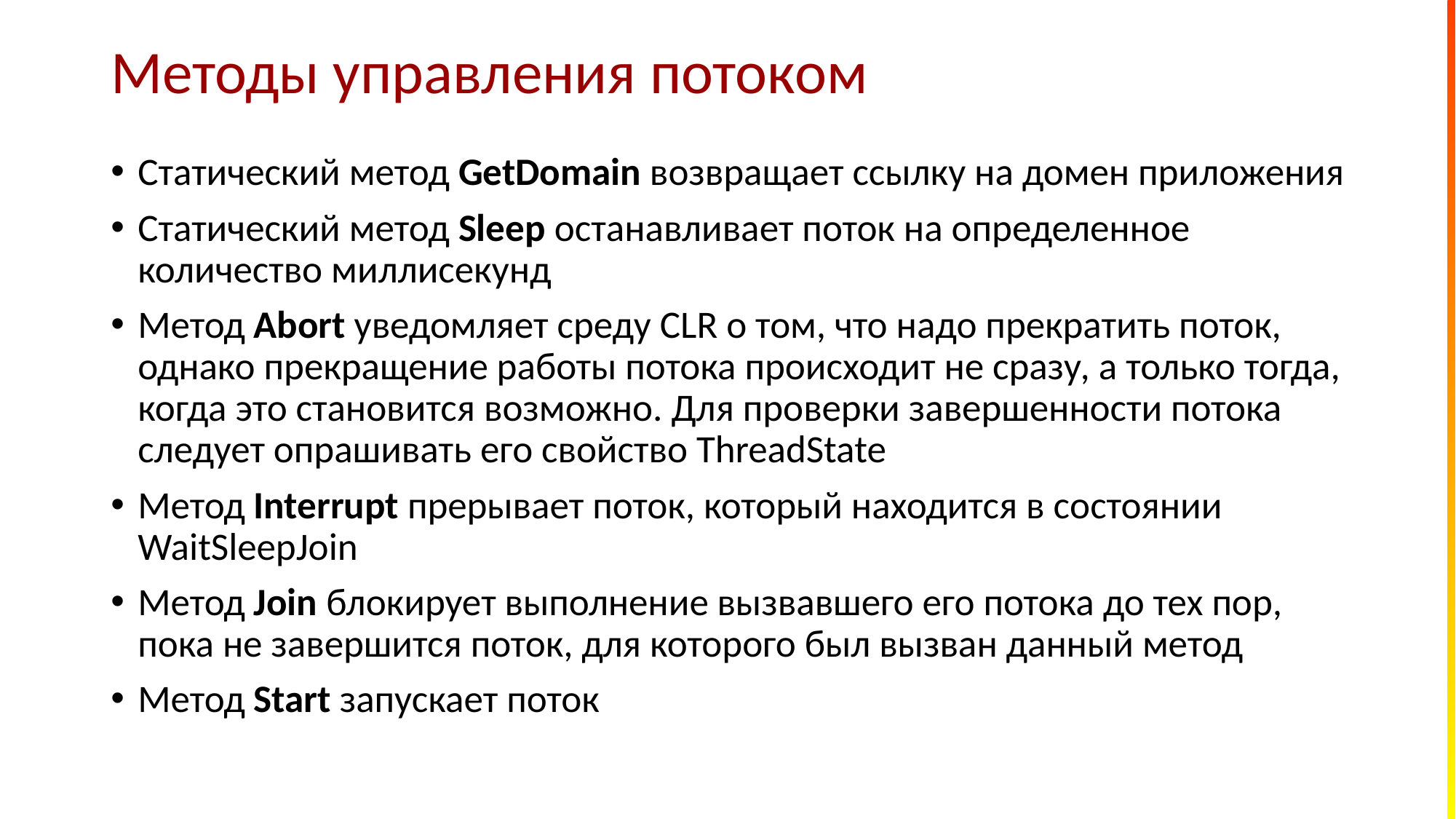

# Методы управления потоком
Статический метод GetDomain возвращает ссылку на домен приложения
Статический метод Sleep останавливает поток на определенное количество миллисекунд
Метод Abort уведомляет среду CLR о том, что надо прекратить поток, однако прекращение работы потока происходит не сразу, а только тогда, когда это становится возможно. Для проверки завершенности потока следует опрашивать его свойство ThreadState
Метод Interrupt прерывает поток, который находится в состоянии WaitSleepJoin
Метод Join блокирует выполнение вызвавшего его потока до тех пор, пока не завершится поток, для которого был вызван данный метод
Метод Start запускает поток